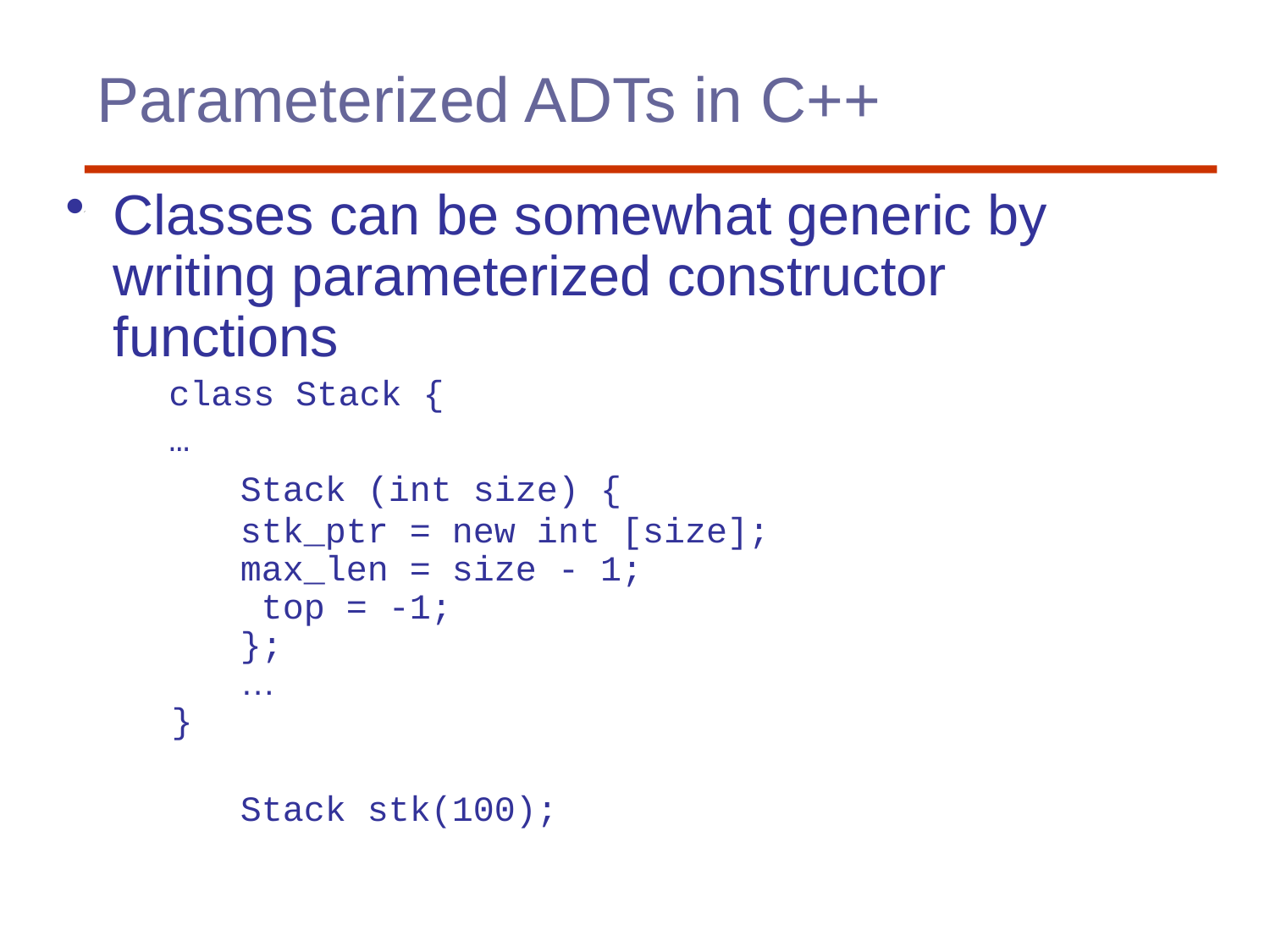

# Parameterized ADTs in C++
Classes can be somewhat generic by writing parameterized constructor functions
	class Stack {
	…
  	Stack (int size) {
    	stk_ptr = new int [size];
    	max_len = size - 1;
   	 top = -1;
   	};
	 	…
     }

  	Stack stk(100);